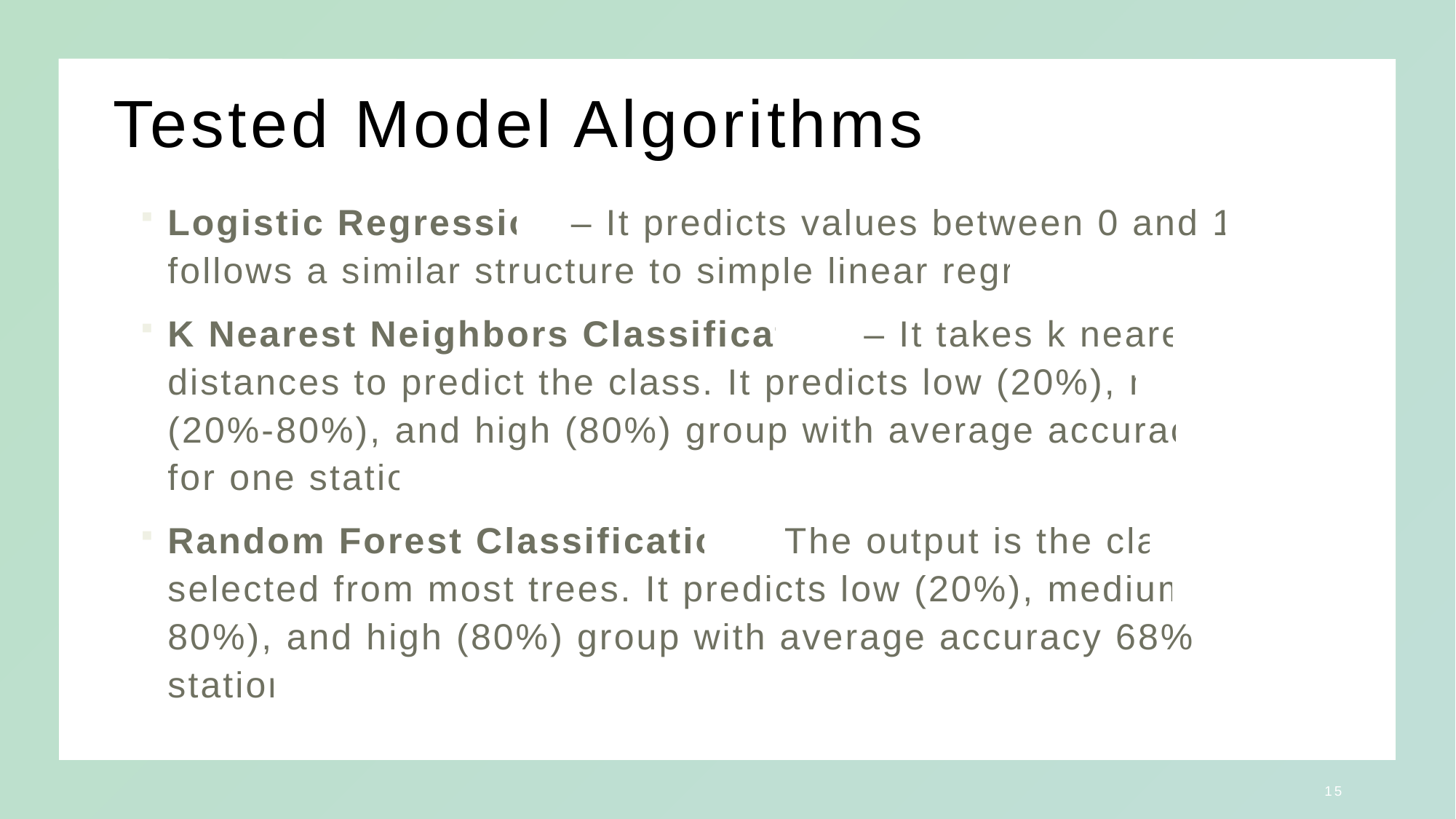

# Tested Model Algorithms
Logistic Regression – It predicts values between 0 and 1 that follows a similar structure to simple linear regression
K Nearest Neighbors Classification – It takes k nearest distances to predict the class. It predicts low (20%), medium (20%-80%), and high (80%) group with average accuracy 60% for one station
Random Forest Classification - The output is the class selected from most trees. It predicts low (20%), medium (20%-80%), and high (80%) group with average accuracy 68% for one station

15